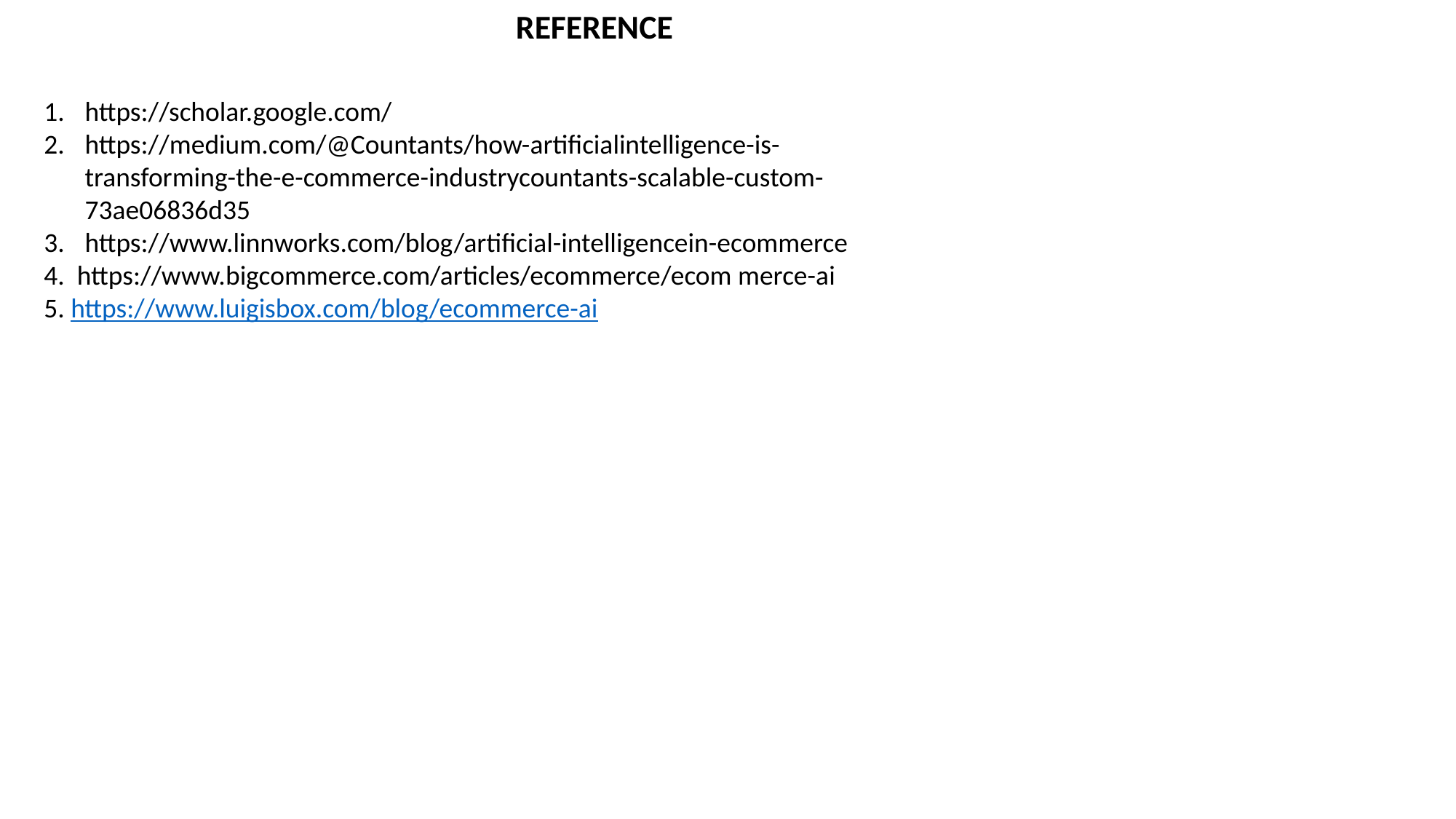

REFERENCE
https://scholar.google.com/
https://medium.com/@Countants/how-artificialintelligence-is-transforming-the-e-commerce-industrycountants-scalable-custom-73ae06836d35
https://www.linnworks.com/blog/artificial-intelligencein-ecommerce
4.  https://www.bigcommerce.com/articles/ecommerce/ecom merce-ai
5. https://www.luigisbox.com/blog/ecommerce-ai